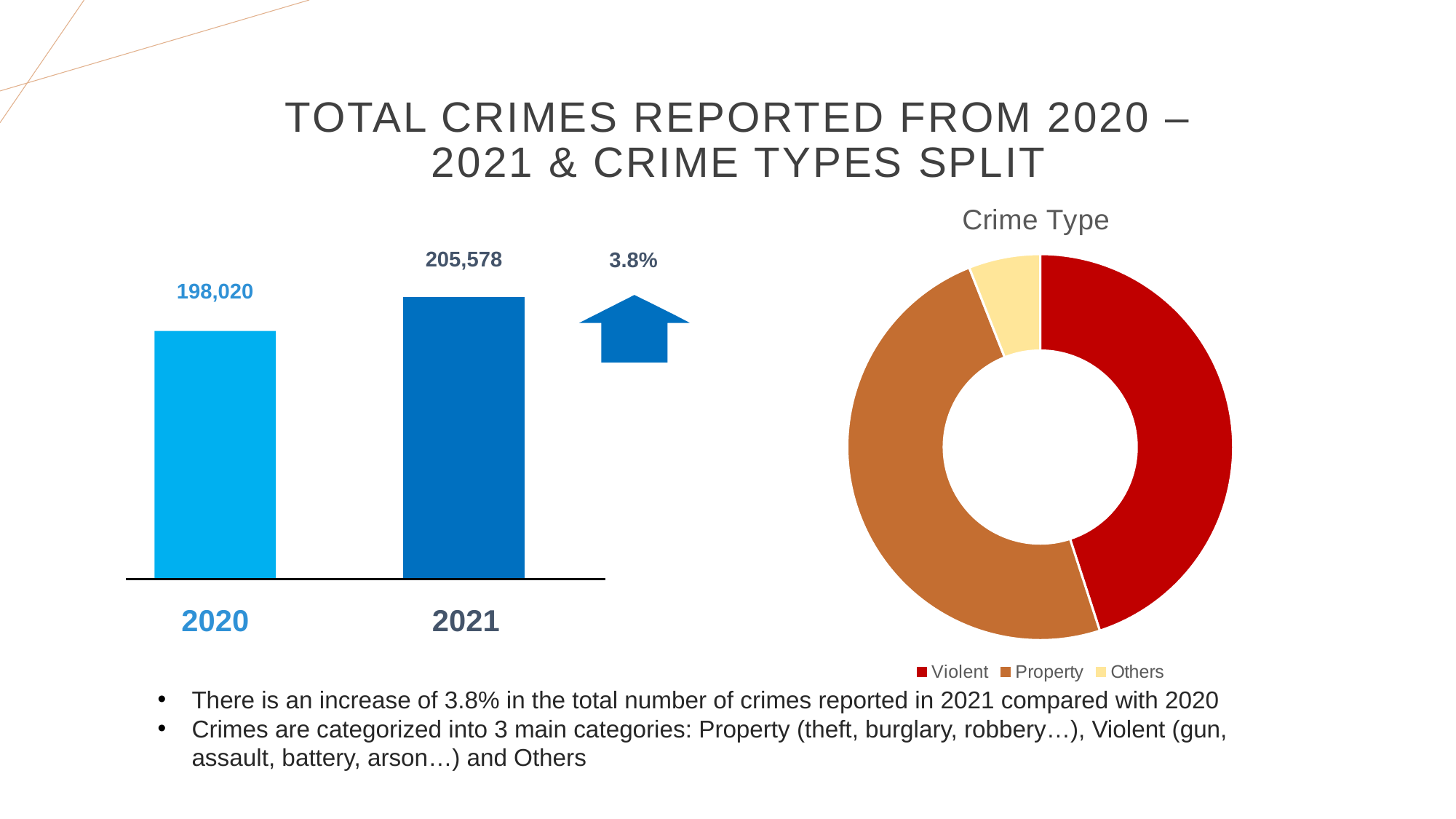

TOTAL CRIMES REPORTED FROM 2020 – 2021 & CRIME TYPES SPLIT

### Chart: Crime Type

| Category | Crime Type |
|---|---|
| Violent | 45.0 |
| Property | 49.0 |
| Others | 6.0 |
205,578
3.8%
198,020

2020
2021
There is an increase of 3.8% in the total number of crimes reported in 2021 compared with 2020
Crimes are categorized into 3 main categories: Property (theft, burglary, robbery…), Violent (gun, assault, battery, arson…) and Others